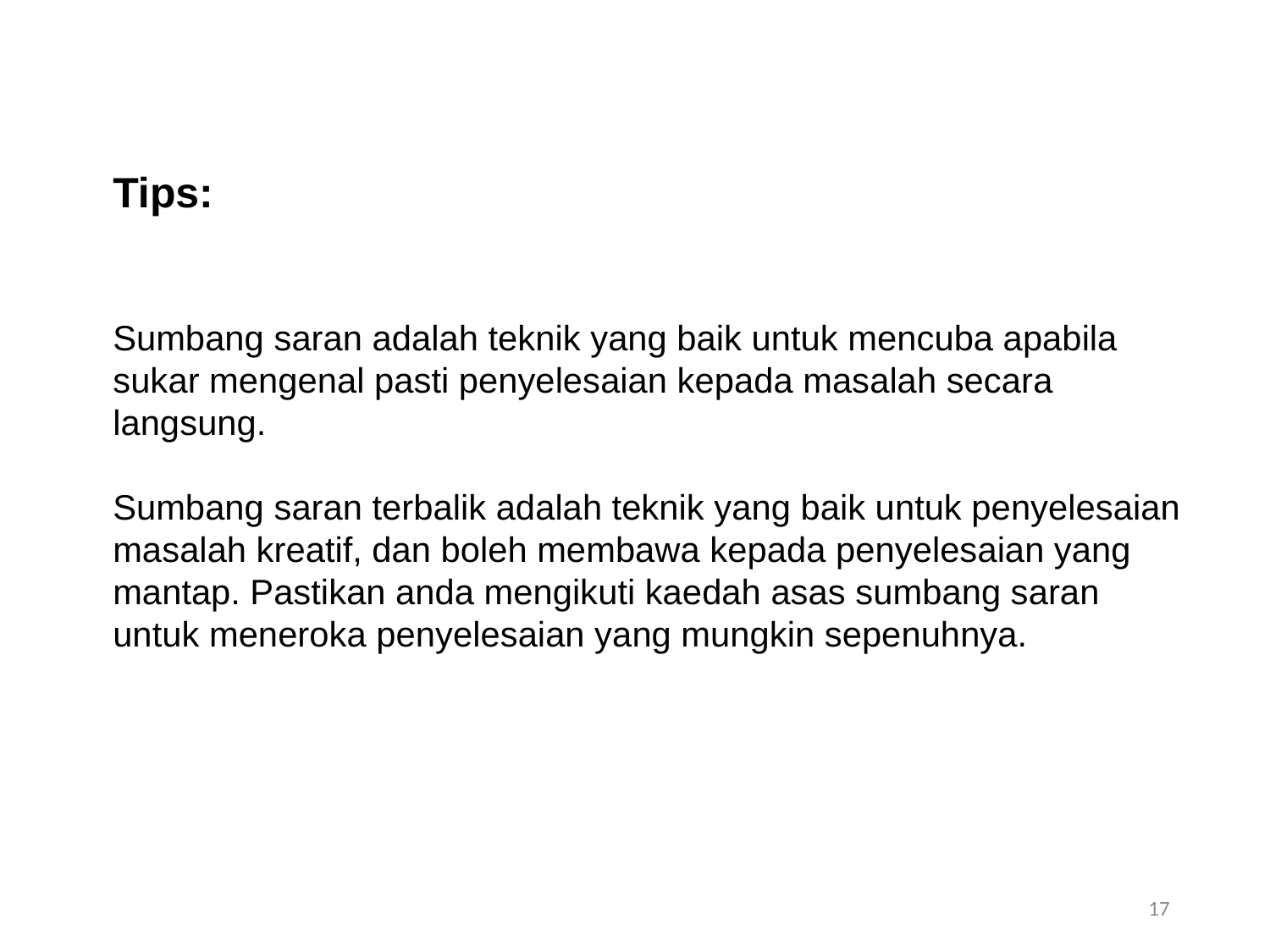

Tips:
Sumbang saran adalah teknik yang baik untuk mencuba apabila sukar mengenal pasti penyelesaian kepada masalah secara langsung.

Sumbang saran terbalik adalah teknik yang baik untuk penyelesaian masalah kreatif, dan boleh membawa kepada penyelesaian yang mantap. Pastikan anda mengikuti kaedah asas sumbang saran untuk meneroka penyelesaian yang mungkin sepenuhnya.

17